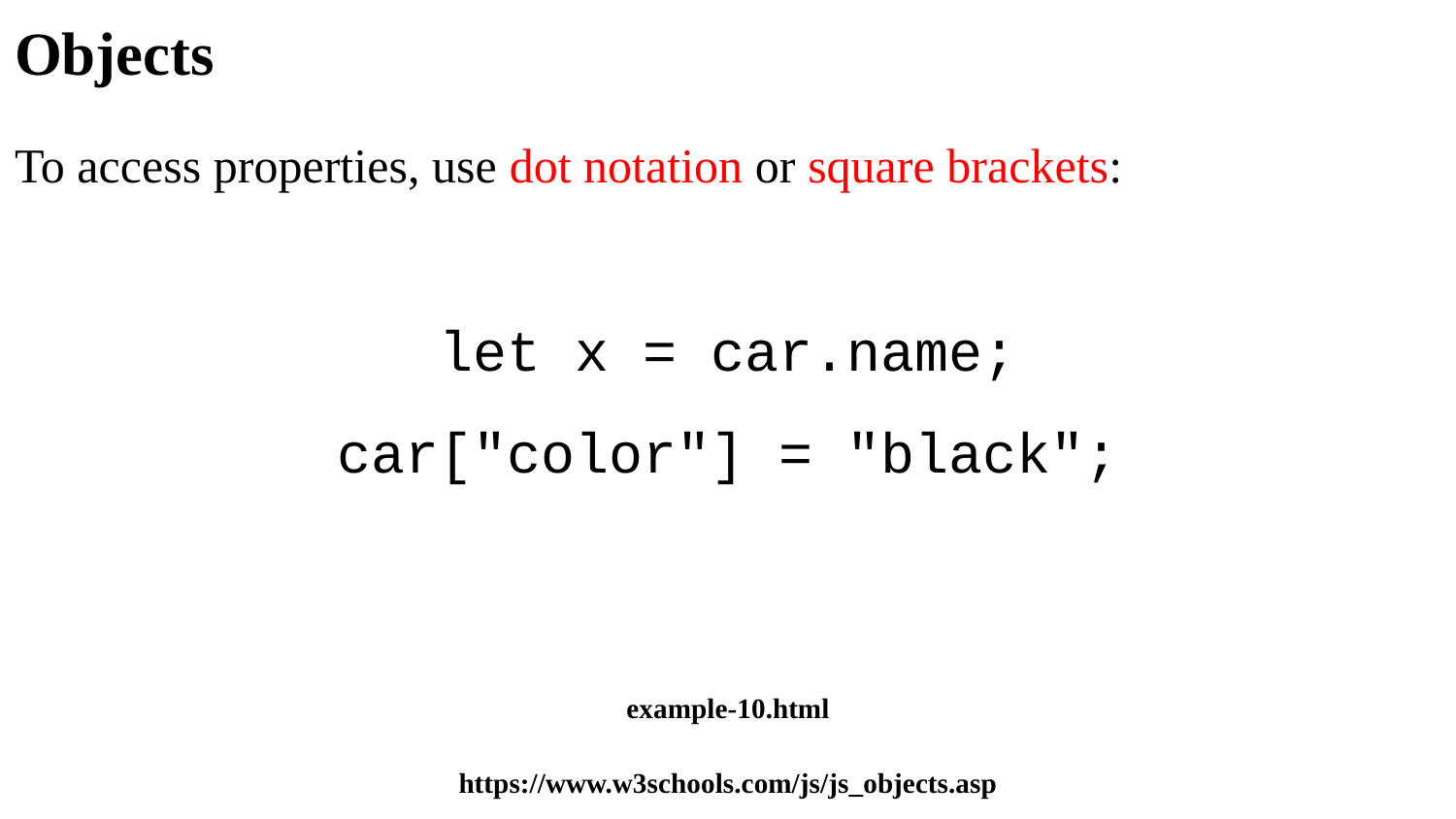

# Objects
To access properties, use dot notation or square brackets:

let x = car.name;
car["color"] = "black";
example-10.html
https://www.w3schools.com/js/js_objects.asp